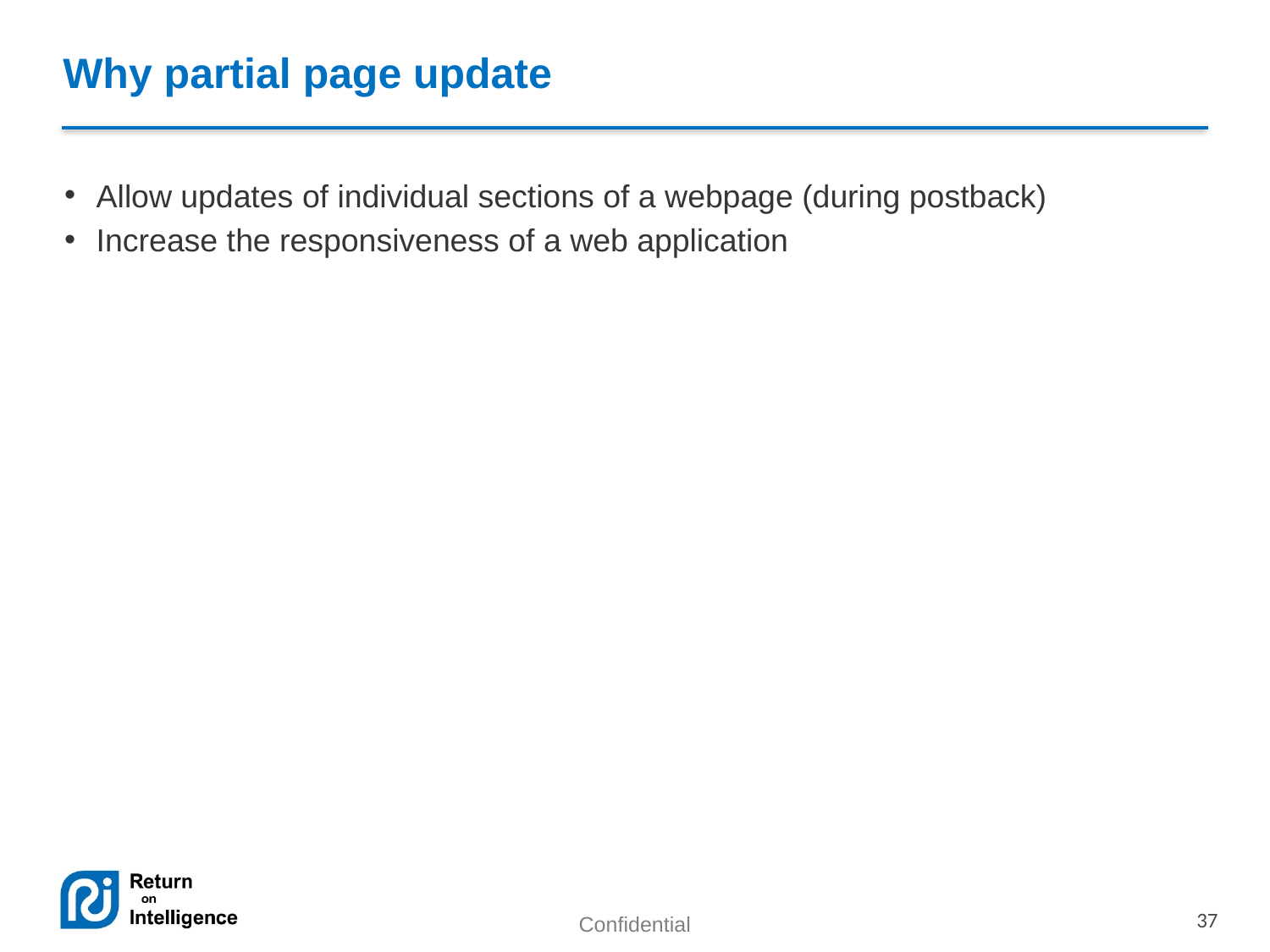

# Why partial page update
Allow updates of individual sections of a webpage (during postback)
Increase the responsiveness of a web application